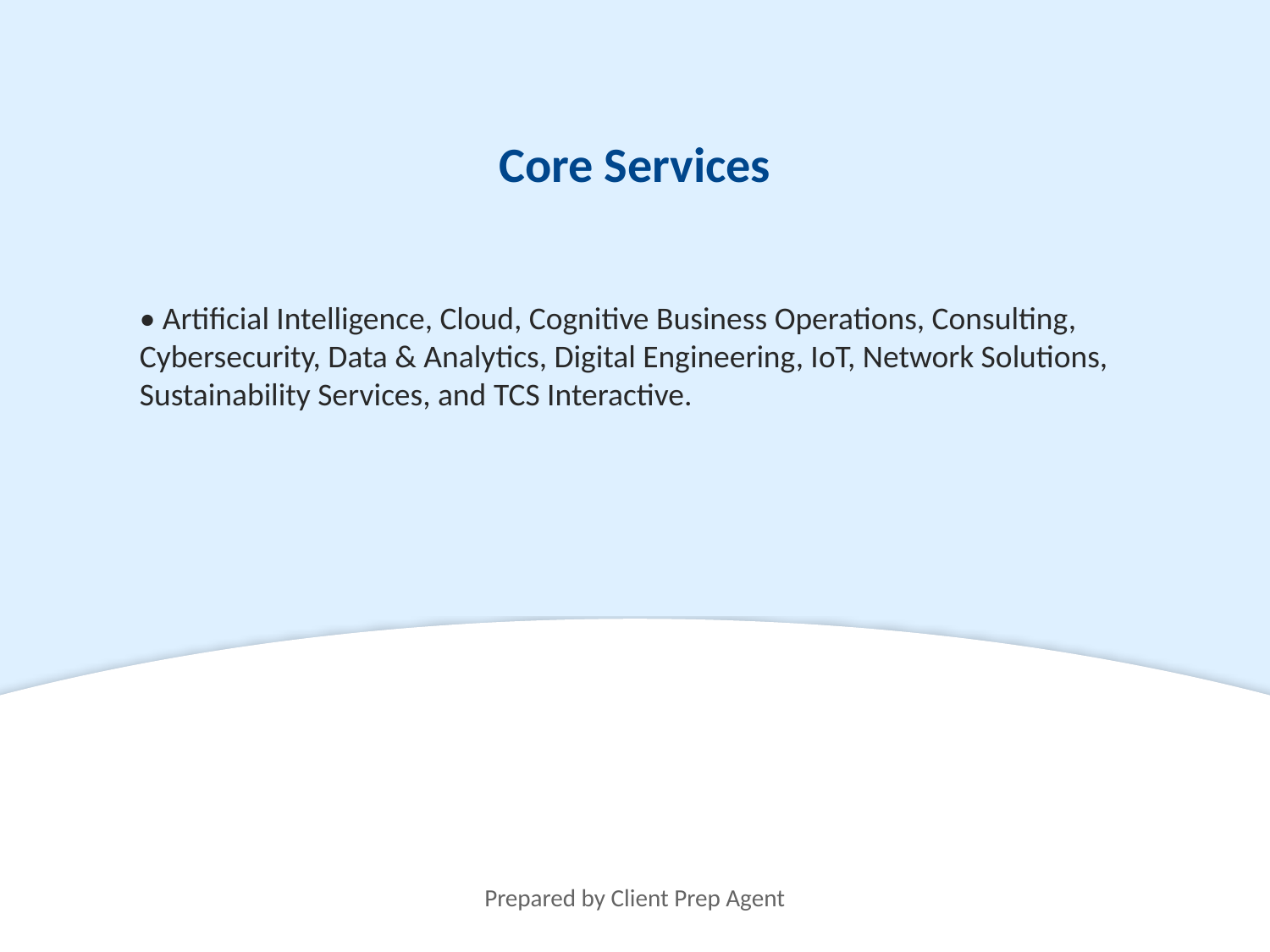

Core Services

• Artificial Intelligence, Cloud, Cognitive Business Operations, Consulting, Cybersecurity, Data & Analytics, Digital Engineering, IoT, Network Solutions, Sustainability Services, and TCS Interactive.

Prepared by Client Prep Agent